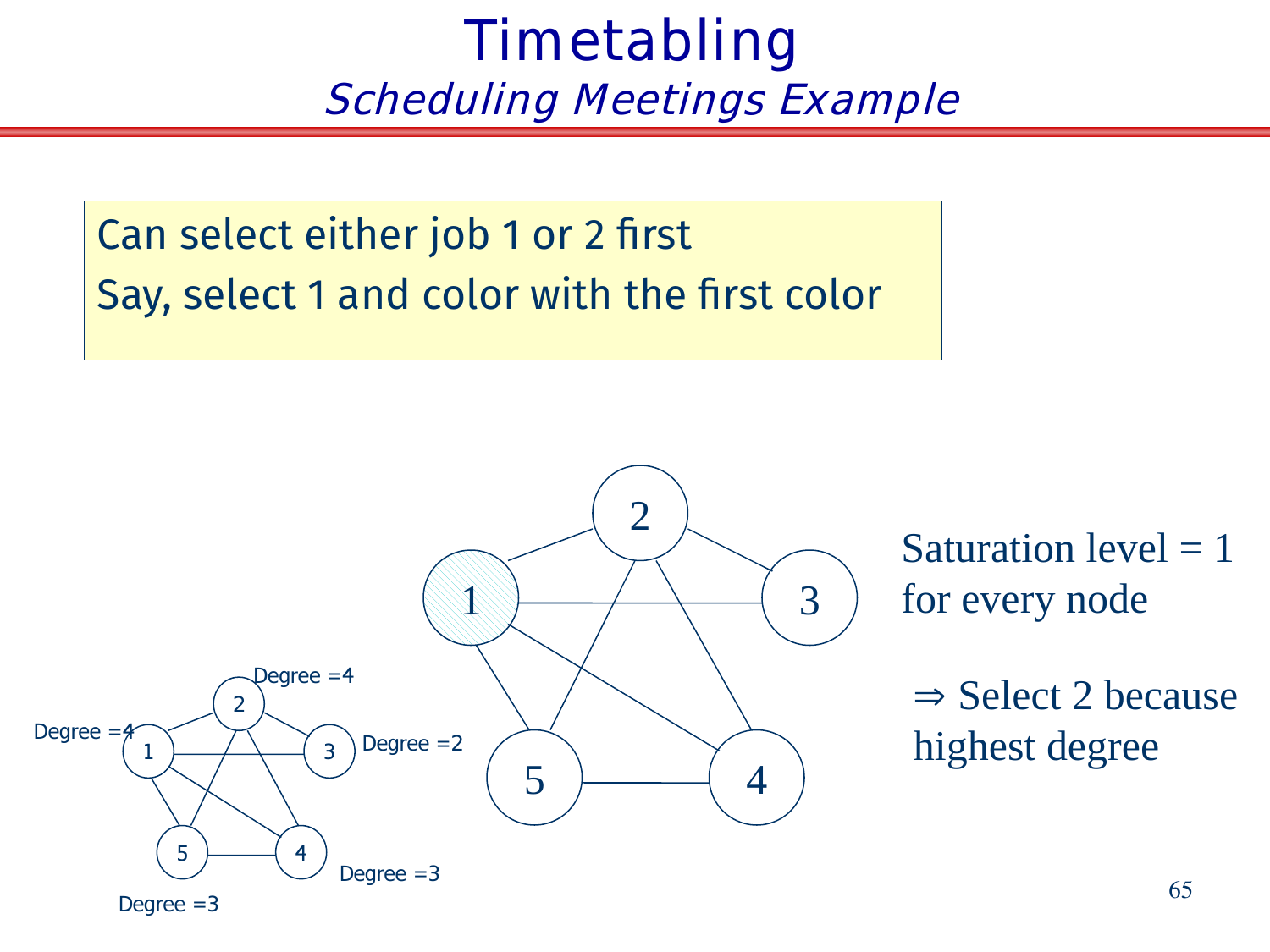

Timetabling
Scheduling Meetings Example
Can select either job 1 or 2 first
Say, select 1 and color with the first color
2
Saturation level = 1
for every node

1
3

Degree =4
2
Degree =4

Degree =2
1
3

5
4
Degree =3

Degree =3
⇒ Select 2 because
highest degree
5
4

65